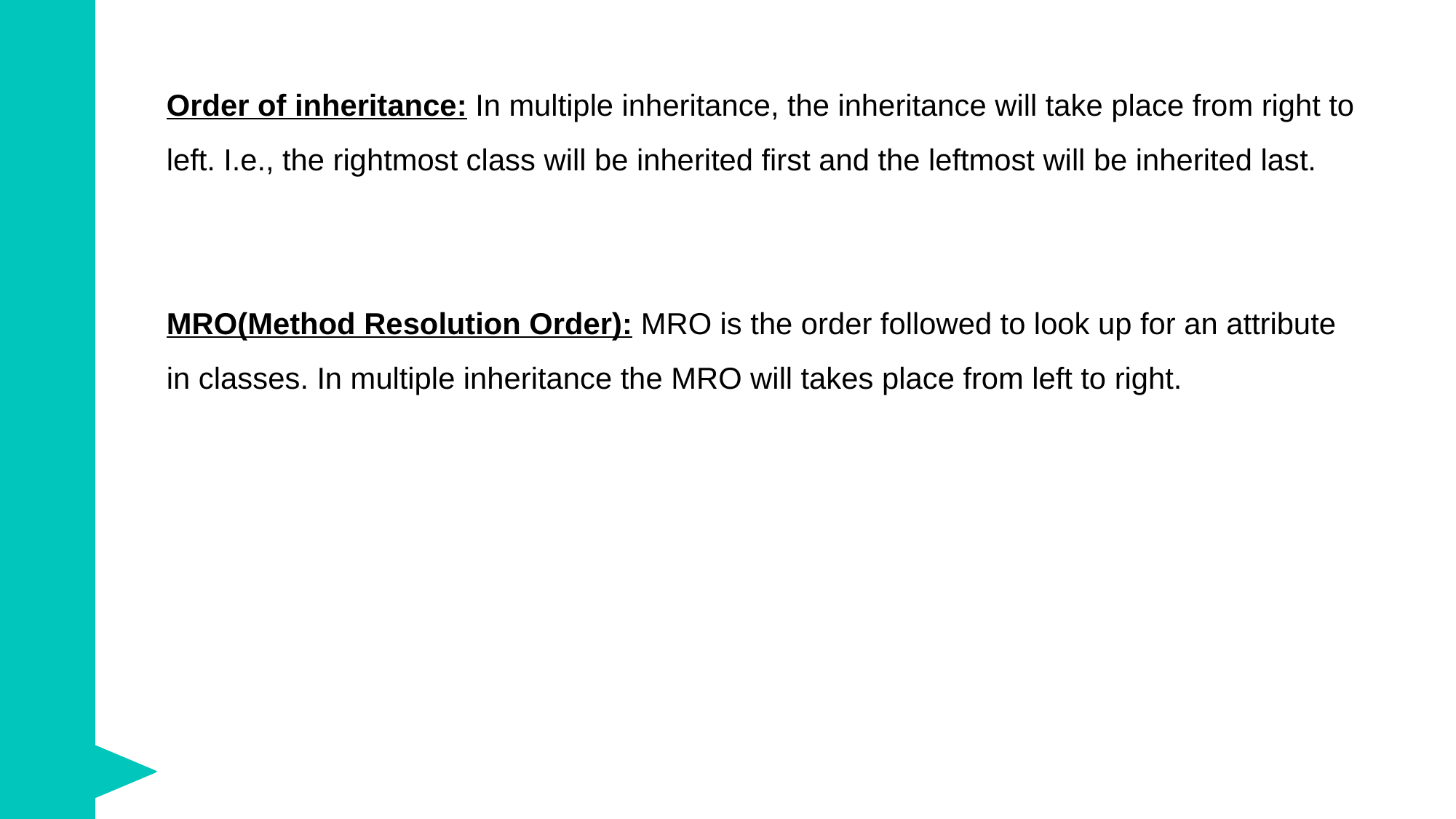

Order of inheritance: In multiple inheritance, the inheritance will take place from right to left. I.e., the rightmost class will be inherited first and the leftmost will be inherited last.

MRO(Method Resolution Order): MRO is the order followed to look up for an attribute in classes. In multiple inheritance the MRO will takes place from left to right.